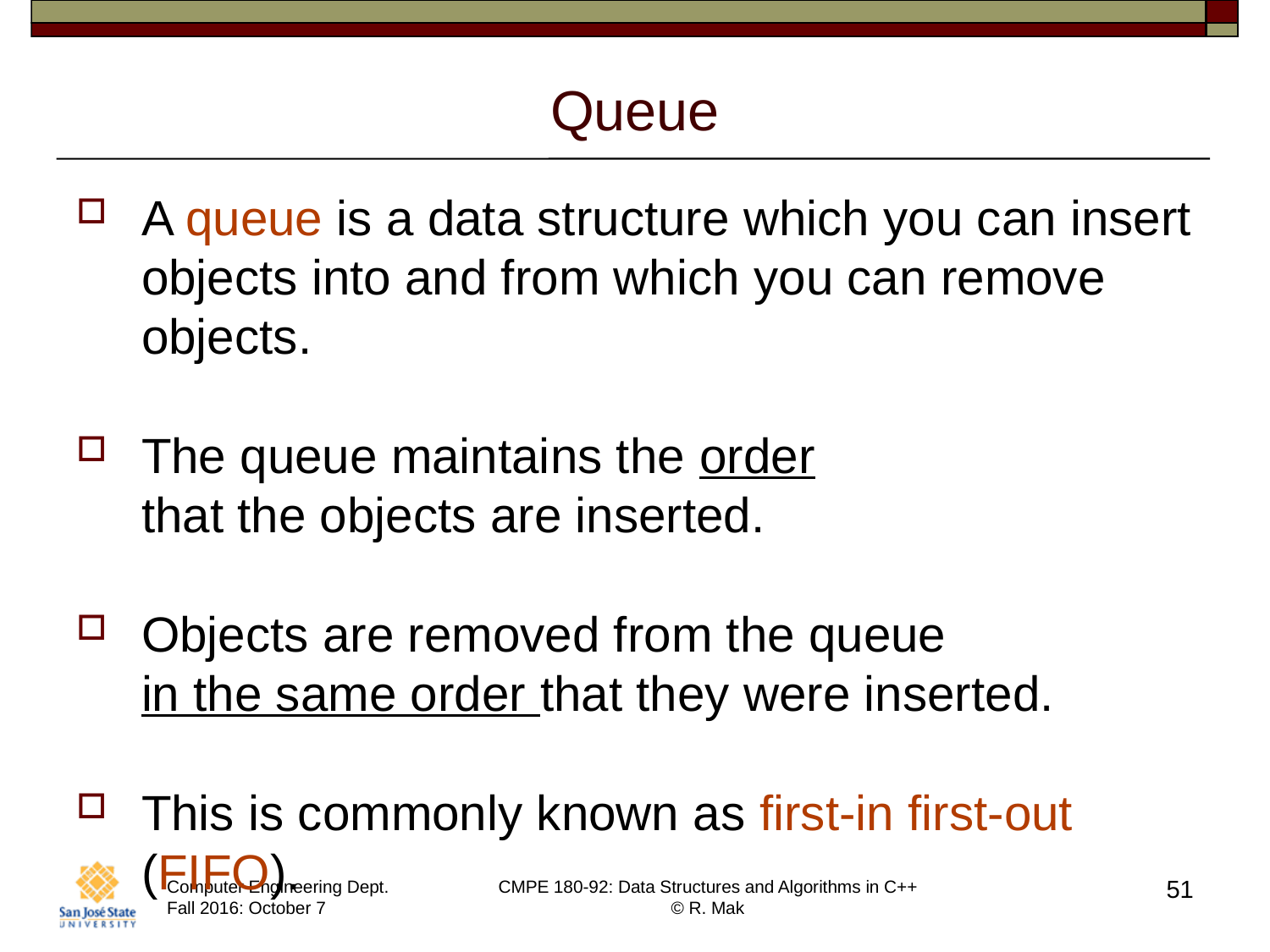

# Queue
A queue is a data structure which you can insert objects into and from which you can remove objects.

The queue maintains the order
that the objects are inserted.

Objects are removed from the queue
in the same order that they were inserted.

This is commonly known as first-in first-out (FIFO).
51